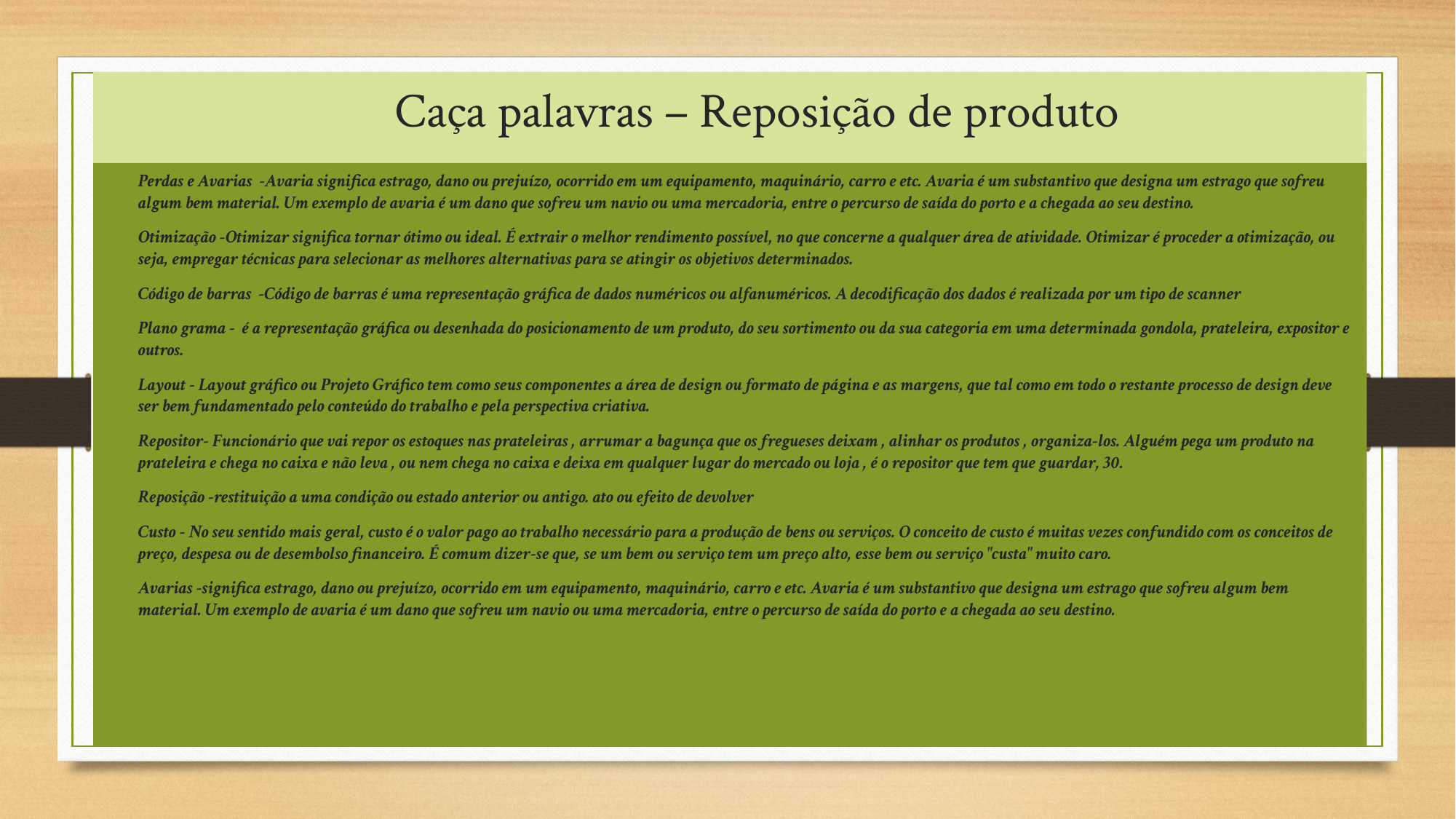

# Caça palavras – Reposição de produto
Perdas e Avarias  -Avaria significa estrago, dano ou prejuízo, ocorrido em um equipamento, maquinário, carro e etc. Avaria é um substantivo que designa um estrago que sofreu algum bem material. Um exemplo de avaria é um dano que sofreu um navio ou uma mercadoria, entre o percurso de saída do porto e a chegada ao seu destino.
Otimização -Otimizar significa tornar ótimo ou ideal. É extrair o melhor rendimento possível, no que concerne a qualquer área de atividade. Otimizar é proceder a otimização, ou seja, empregar técnicas para selecionar as melhores alternativas para se atingir os objetivos determinados.
Código de barras  -Código de barras é uma representação gráfica de dados numéricos ou alfanuméricos. A decodificação dos dados é realizada por um tipo de scanner
Plano grama -  é a representação gráfica ou desenhada do posicionamento de um produto, do seu sortimento ou da sua categoria em uma determinada gondola, prateleira, expositor e outros.
Layout - Layout gráfico ou Projeto Gráfico tem como seus componentes a área de design ou formato de página e as margens, que tal como em todo o restante processo de design deve ser bem fundamentado pelo conteúdo do trabalho e pela perspectiva criativa.
Repositor- Funcionário que vai repor os estoques nas prateleiras , arrumar a bagunça que os fregueses deixam , alinhar os produtos , organiza-los. Alguém pega um produto na prateleira e chega no caixa e não leva , ou nem chega no caixa e deixa em qualquer lugar do mercado ou loja , é o repositor que tem que guardar, 30.
Reposição -restituição a uma condição ou estado anterior ou antigo. ato ou efeito de devolver
Custo - No seu sentido mais geral, custo é o valor pago ao trabalho necessário para a produção de bens ou serviços. O conceito de custo é muitas vezes confundido com os conceitos de preço, despesa ou de desembolso financeiro. É comum dizer-se que, se um bem ou serviço tem um preço alto, esse bem ou serviço "custa" muito caro.
Avarias -significa estrago, dano ou prejuízo, ocorrido em um equipamento, maquinário, carro e etc. Avaria é um substantivo que designa um estrago que sofreu algum bem material. Um exemplo de avaria é um dano que sofreu um navio ou uma mercadoria, entre o percurso de saída do porto e a chegada ao seu destino.